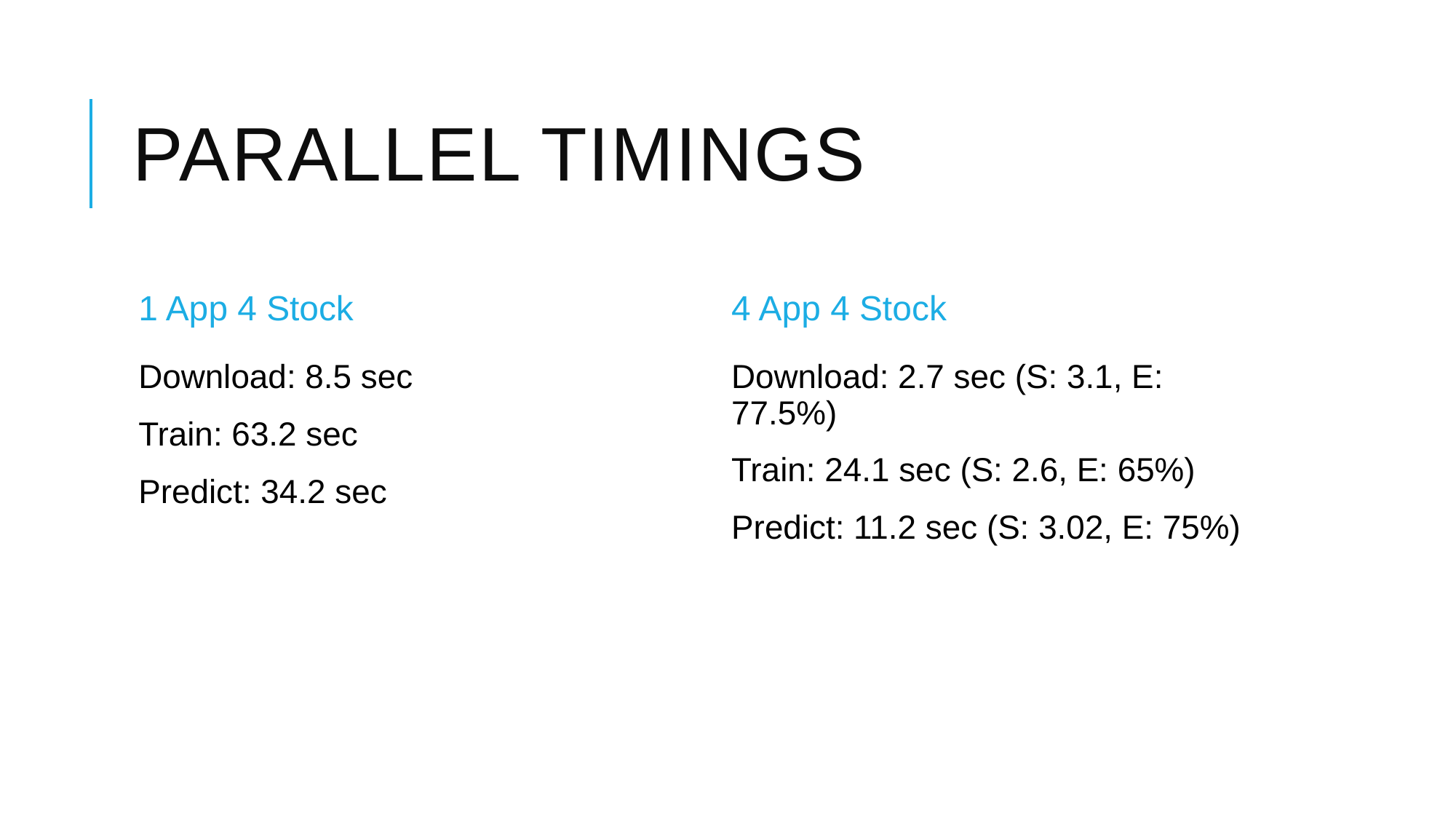

# Parallel Timings
1 App 4 Stock
4 App 4 Stock
Download: 8.5 sec
Train: 63.2 sec
Predict: 34.2 sec

Download: 2.7 sec (S: 3.1, E: 77.5%)
Train: 24.1 sec (S: 2.6, E: 65%)
Predict: 11.2 sec (S: 3.02, E: 75%)